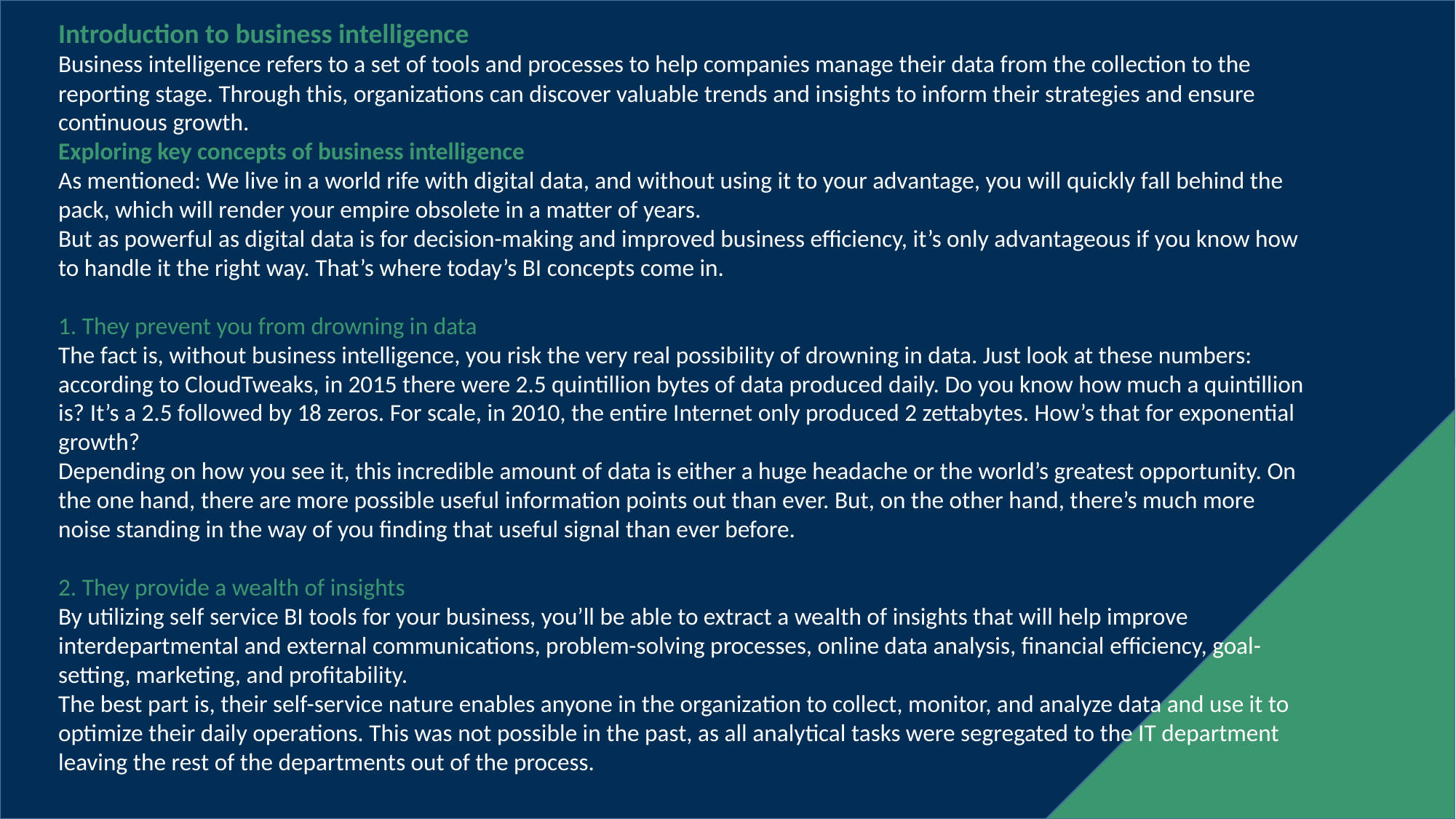

Introduction to business intelligence
Business intelligence refers to a set of tools and processes to help companies manage their data from the collection to the reporting stage. Through this, organizations can discover valuable trends and insights to inform their strategies and ensure continuous growth.
Exploring key concepts of business intelligence
As mentioned: We live in a world rife with digital data, and without using it to your advantage, you will quickly fall behind the pack, which will render your empire obsolete in a matter of years.
But as powerful as digital data is for decision-making and improved business efficiency, it’s only advantageous if you know how to handle it the right way. That’s where today’s BI concepts come in.

1. They prevent you from drowning in data
The fact is, without business intelligence, you risk the very real possibility of drowning in data. Just look at these numbers: according to CloudTweaks, in 2015 there were 2.5 quintillion bytes of data produced daily. Do you know how much a quintillion is? It’s a 2.5 followed by 18 zeros. For scale, in 2010, the entire Internet only produced 2 zettabytes. How’s that for exponential growth?
Depending on how you see it, this incredible amount of data is either a huge headache or the world’s greatest opportunity. On the one hand, there are more possible useful information points out than ever. But, on the other hand, there’s much more noise standing in the way of you finding that useful signal than ever before.

2. They provide a wealth of insights
By utilizing self service BI tools for your business, you’ll be able to extract a wealth of insights that will help improve interdepartmental and external communications, problem-solving processes, online data analysis, financial efficiency, goal-setting, marketing, and profitability.
The best part is, their self-service nature enables anyone in the organization to collect, monitor, and analyze data and use it to optimize their daily operations. This was not possible in the past, as all analytical tasks were segregated to the IT department leaving the rest of the departments out of the process.